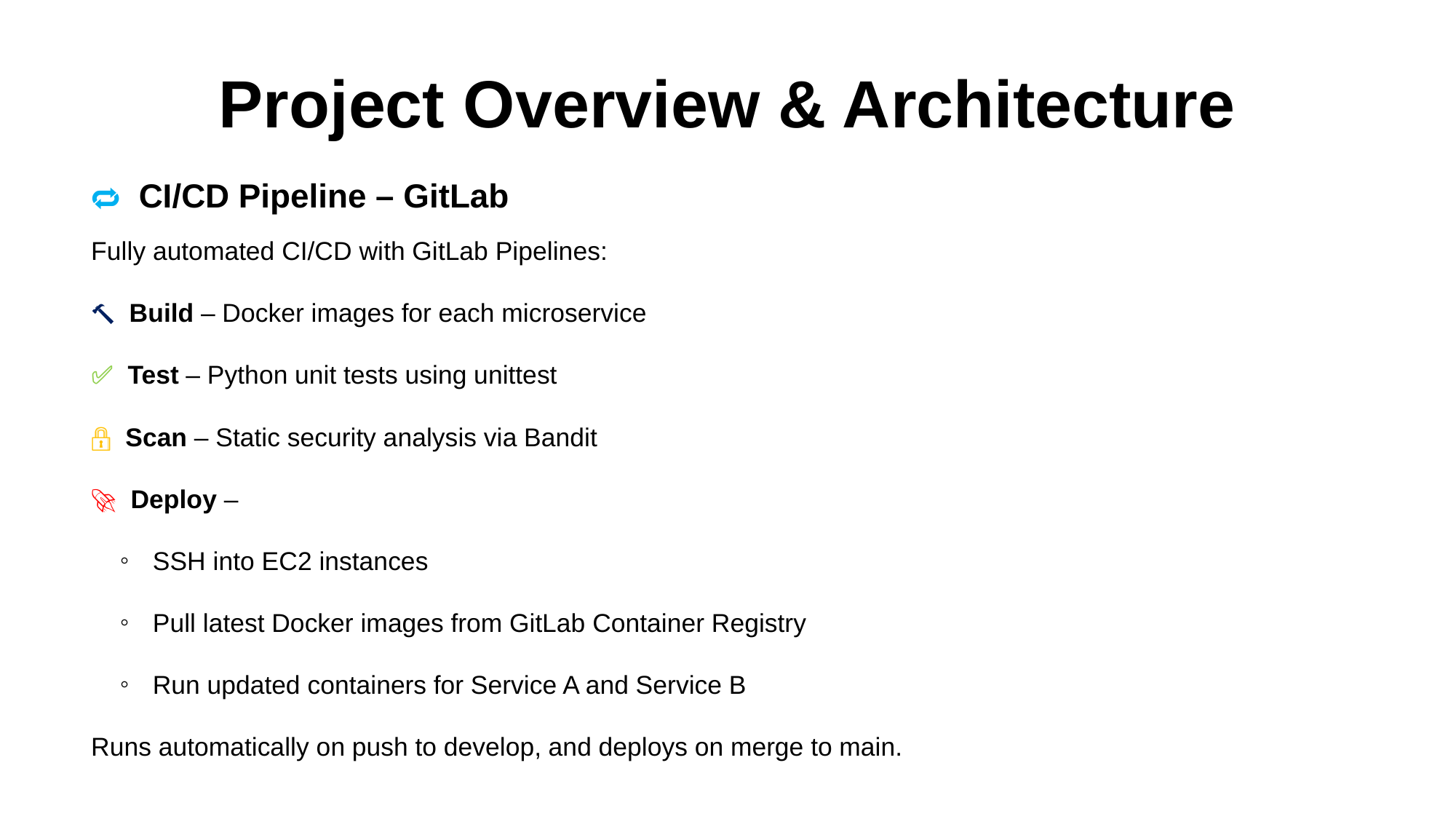

# Project Overview & Architecture
🔁  CI/CD Pipeline – GitLab
Fully automated CI/CD with GitLab Pipelines:

🔨  Build – Docker images for each microservice

✅  Test – Python unit tests using unittest

🔒  Scan – Static security analysis via Bandit

🚀  Deploy –

 SSH into EC2 instances

 Pull latest Docker images from GitLab Container Registry

 Run updated containers for Service A and Service B

Runs automatically on push to develop, and deploys on merge to main.